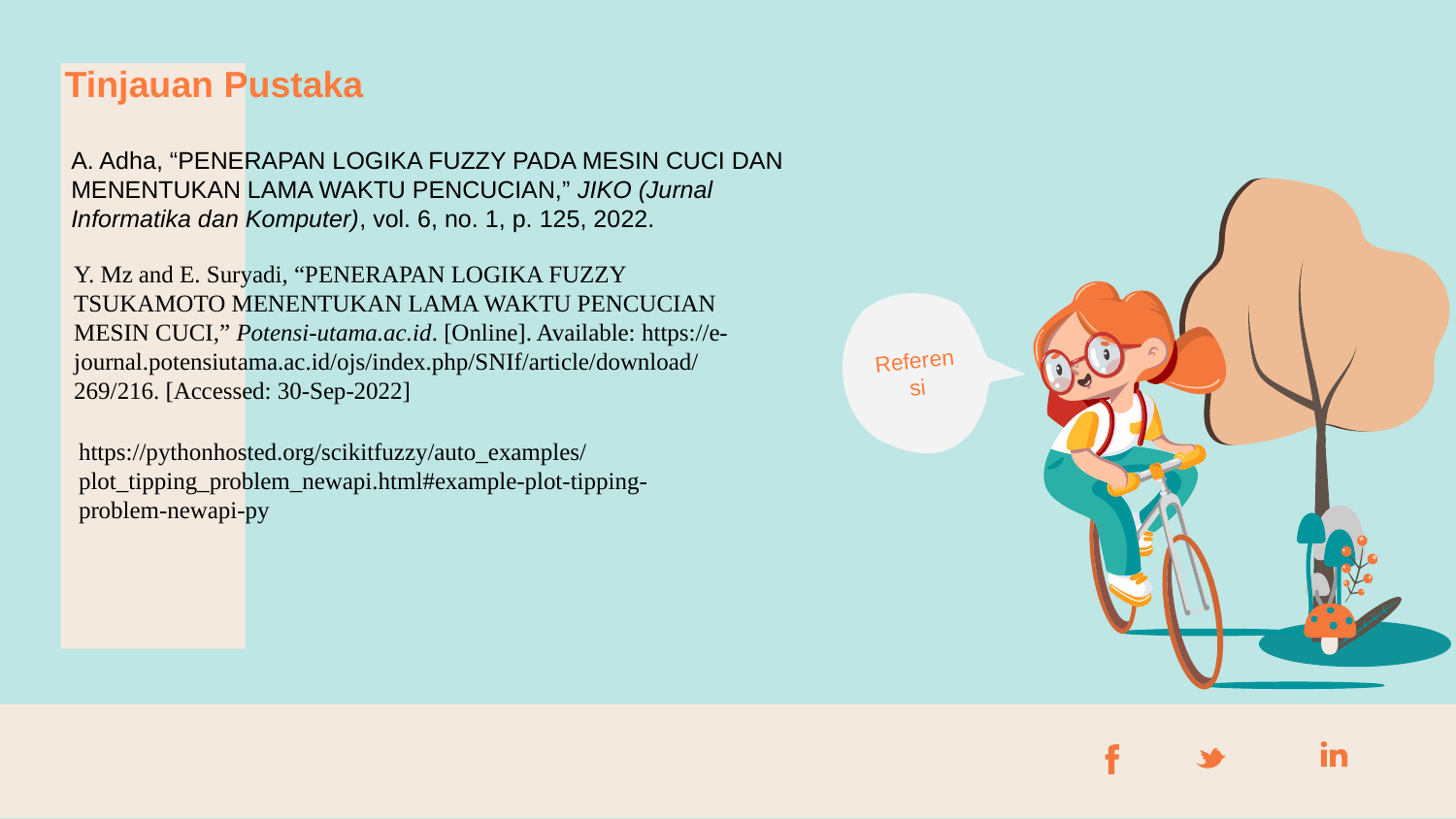

# Tinjauan Pustaka
A. Adha, “PENERAPAN LOGIKA FUZZY PADA MESIN CUCI DAN MENENTUKAN LAMA WAKTU PENCUCIAN,” JIKO (Jurnal Informatika dan Komputer), vol. 6, no. 1, p. 125, 2022.

Referensi
Y. Mz and E. Suryadi, “PENERAPAN LOGIKA FUZZY TSUKAMOTO MENENTUKAN LAMA WAKTU PENCUCIAN MESIN CUCI,” Potensi-utama.ac.id. [Online]. Available: https://e-journal.potensiutama.ac.id/ojs/index.php/SNIf/article/download/269/216. [Accessed: 30-Sep-2022]
https://pythonhosted.org/scikitfuzzy/auto_examples/plot_tipping_problem_newapi.html#example-plot-tipping-problem-newapi-py